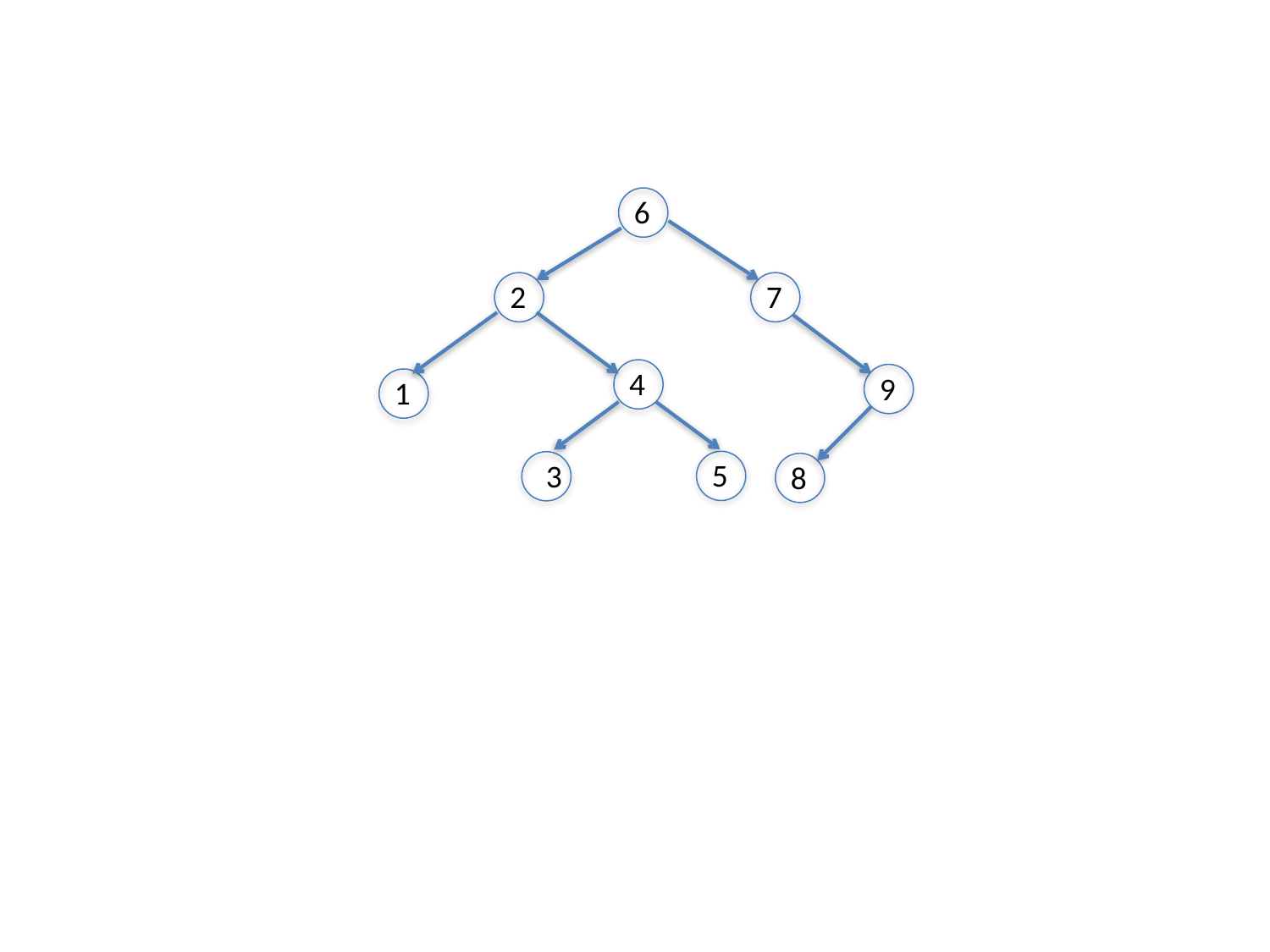

6

2

7

4

9

1

5

3

8